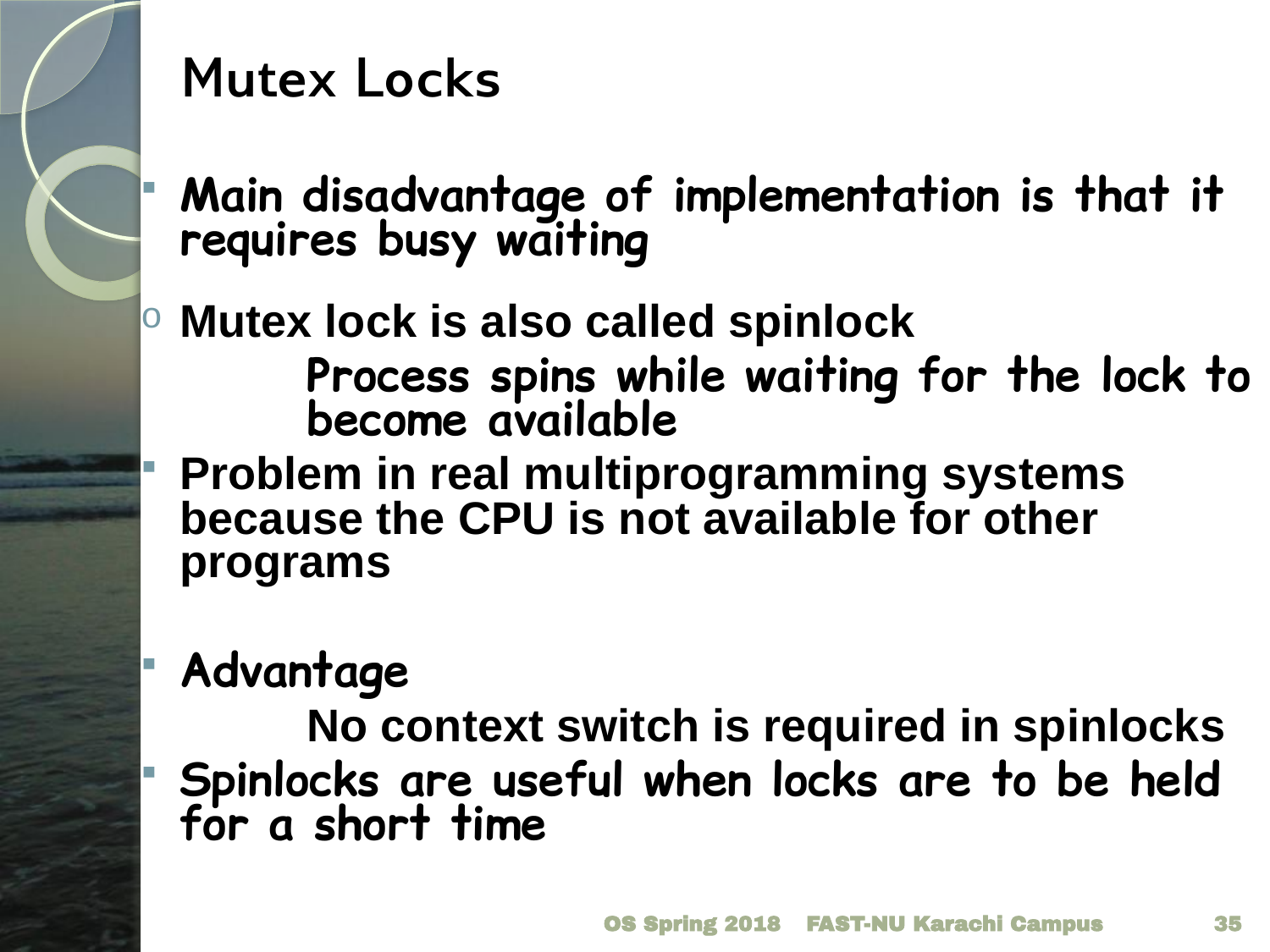

# Mutex Locks
Main disadvantage of implementation is that it requires busy waiting

Mutex lock is also called spinlock
		Process spins while waiting for the lock to 	become available
Problem in real multiprogramming systems because the CPU is not available for other programs

Advantage
		No context switch is required in spinlocks
Spinlocks are useful when locks are to be held for a short time
OS Spring 2018
FAST-NU Karachi Campus
35